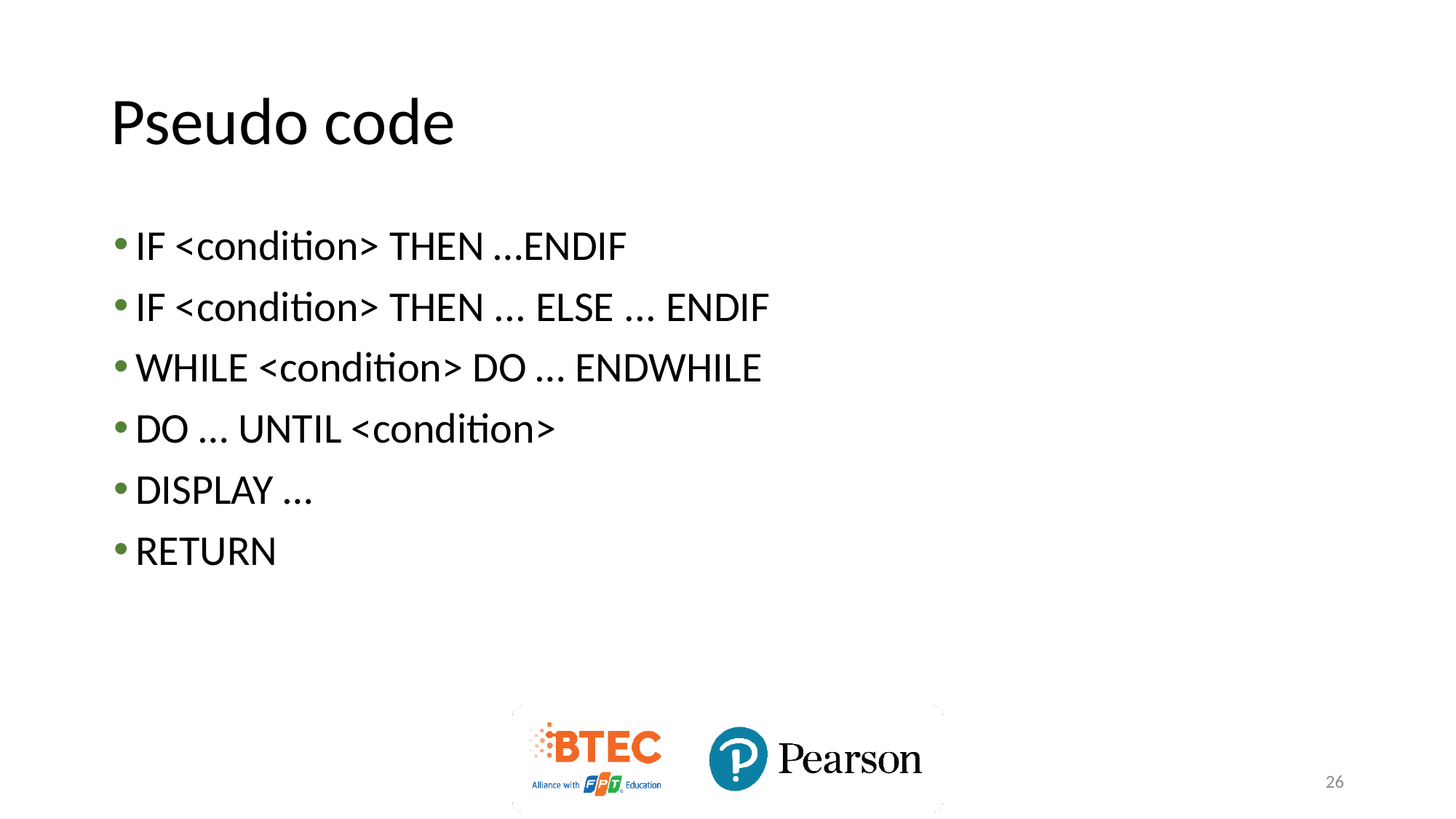

# Pseudo code
IF <condition> THEN …ENDIF
IF <condition> THEN ... ELSE ... ENDIF
WHILE <condition> DO … ENDWHILE
DO … UNTIL <condition>
DISPLAY …
RETURN

26